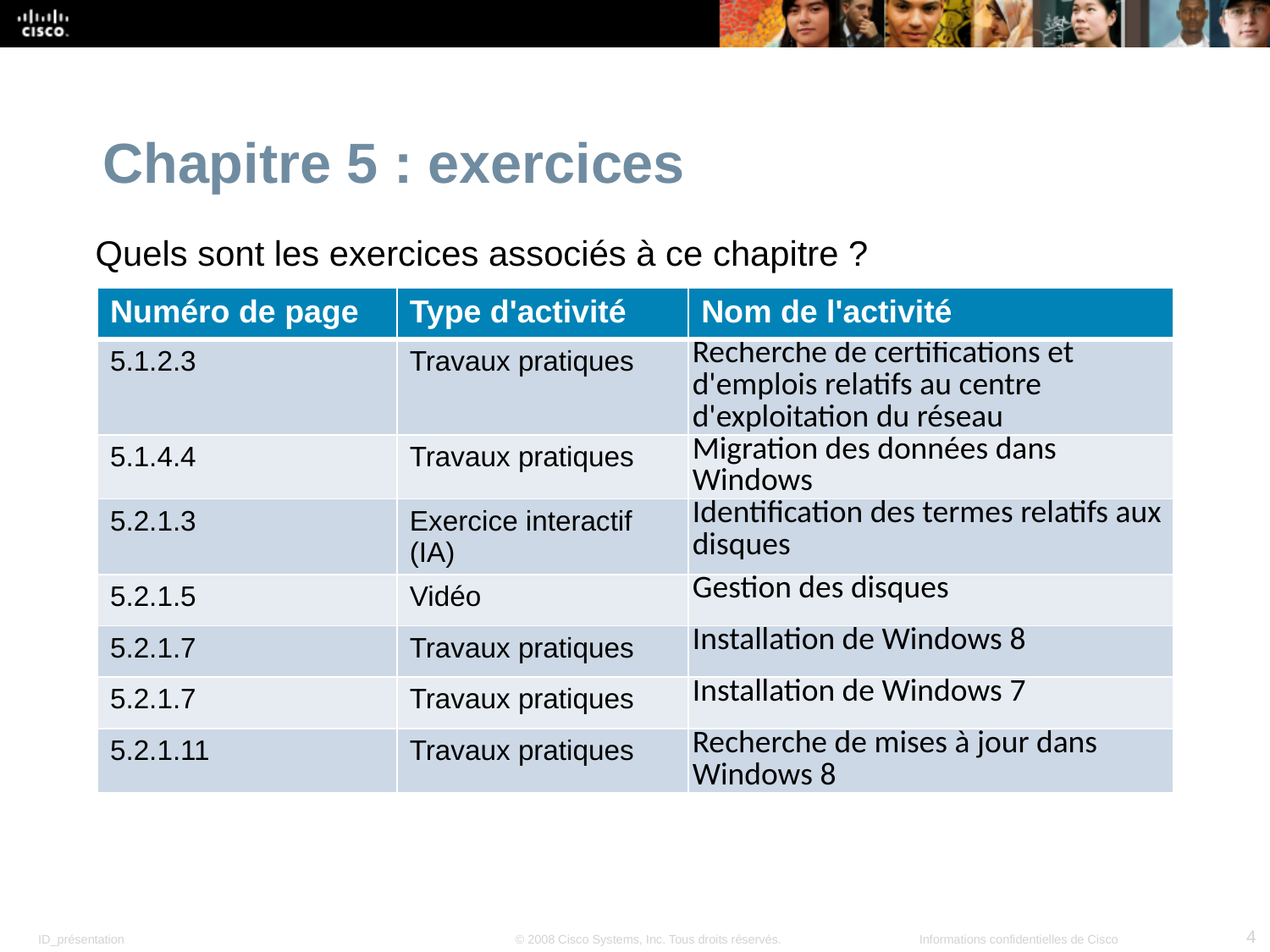

Chapitre 5 : exercices
Quels sont les exercices associés à ce chapitre ?

| Numéro de page | Type d'activité | Nom de l'activité |
| --- | --- | --- |
| 5.1.2.3 | Travaux pratiques | Recherche de certifications et d'emplois relatifs au centre d'exploitation du réseau |
| 5.1.4.4 | Travaux pratiques | Migration des données dans Windows |
| 5.2.1.3 | Exercice interactif (IA) | Identification des termes relatifs aux disques |
| 5.2.1.5 | Vidéo | Gestion des disques |
| 5.2.1.7 | Travaux pratiques | Installation de Windows 8 |
| 5.2.1.7 | Travaux pratiques | Installation de Windows 7 |
| 5.2.1.11 | Travaux pratiques | Recherche de mises à jour dans Windows 8 |